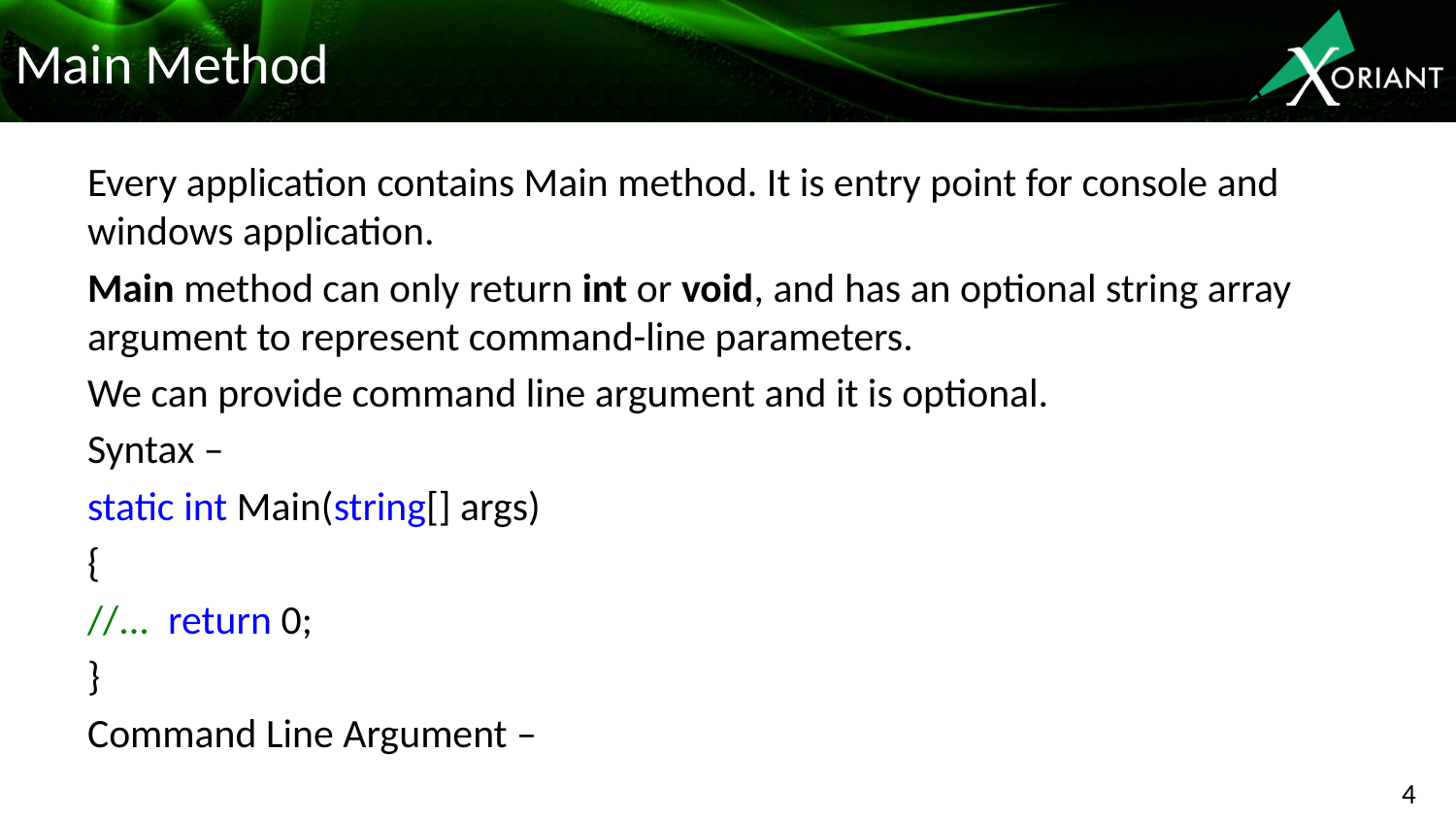

# Main Method
Every application contains Main method. It is entry point for console and windows application.
Main method can only return int or void, and has an optional string array argument to represent command-line parameters.
We can provide command line argument and it is optional.
Syntax –
static int Main(string[] args)
{
//...  return 0;
}
Command Line Argument –

4